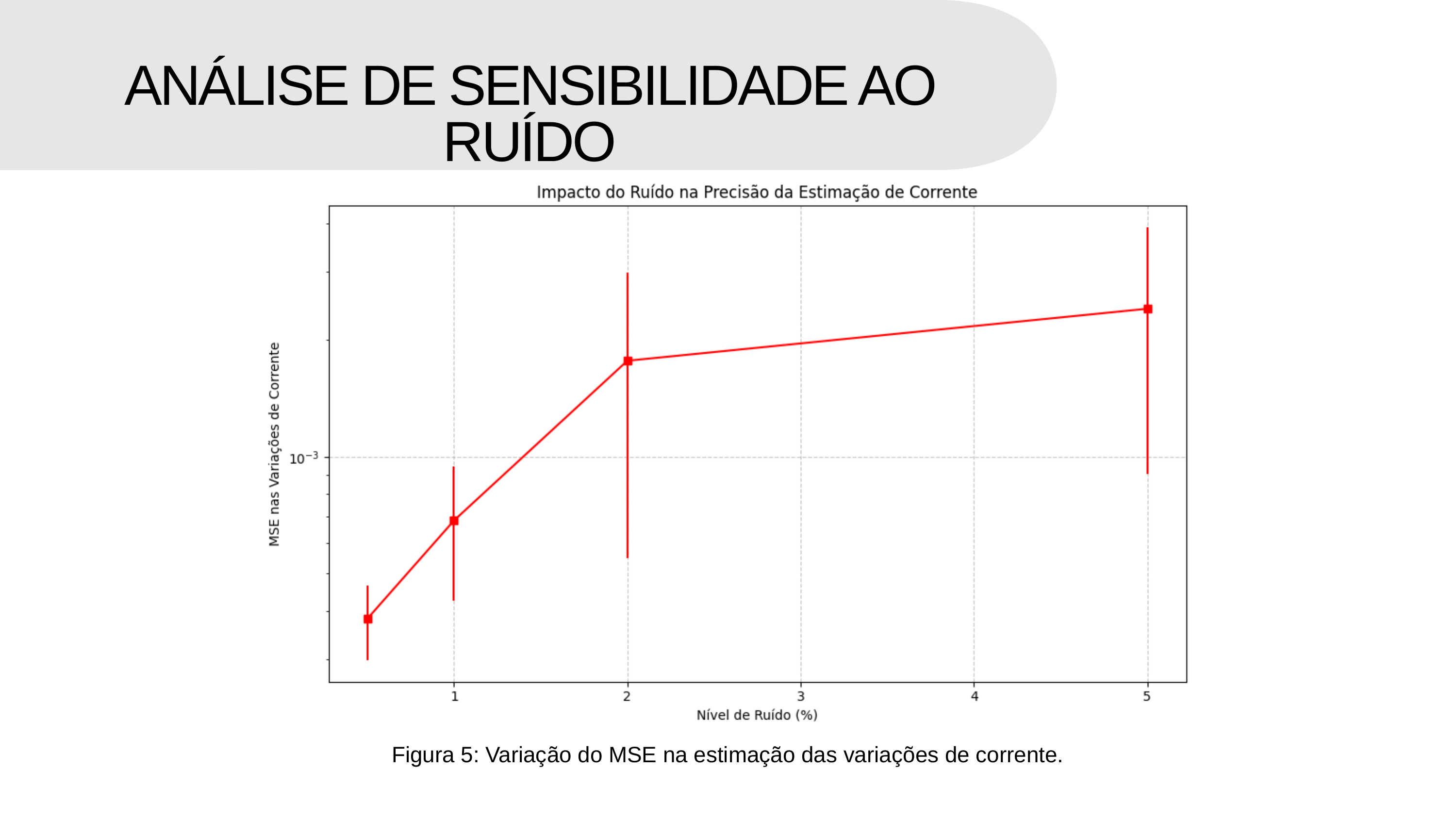

RESULTADOS
ANÁLISE DE SENSIBILIDADE AO RUÍDO

Figura 5: Variação do MSE na estimação das variações de corrente.